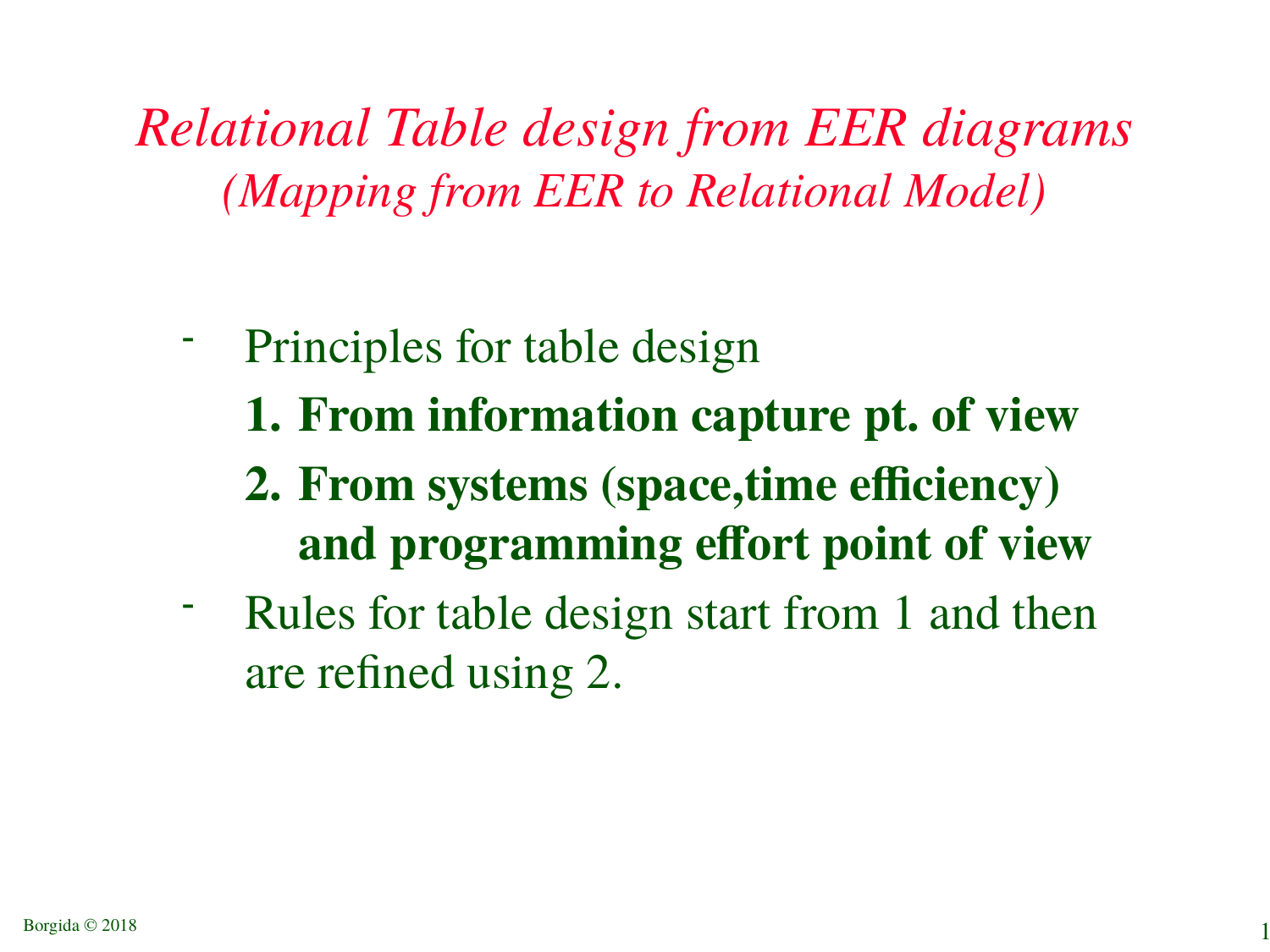

# Relational Table design from EER diagrams (Mapping from EER to Relational Model)
Principles for table design
From information capture pt. of view
From systems (space,time efficiency) and programming effort point of view
Rules for table design start from 1 and then are refined using 2.